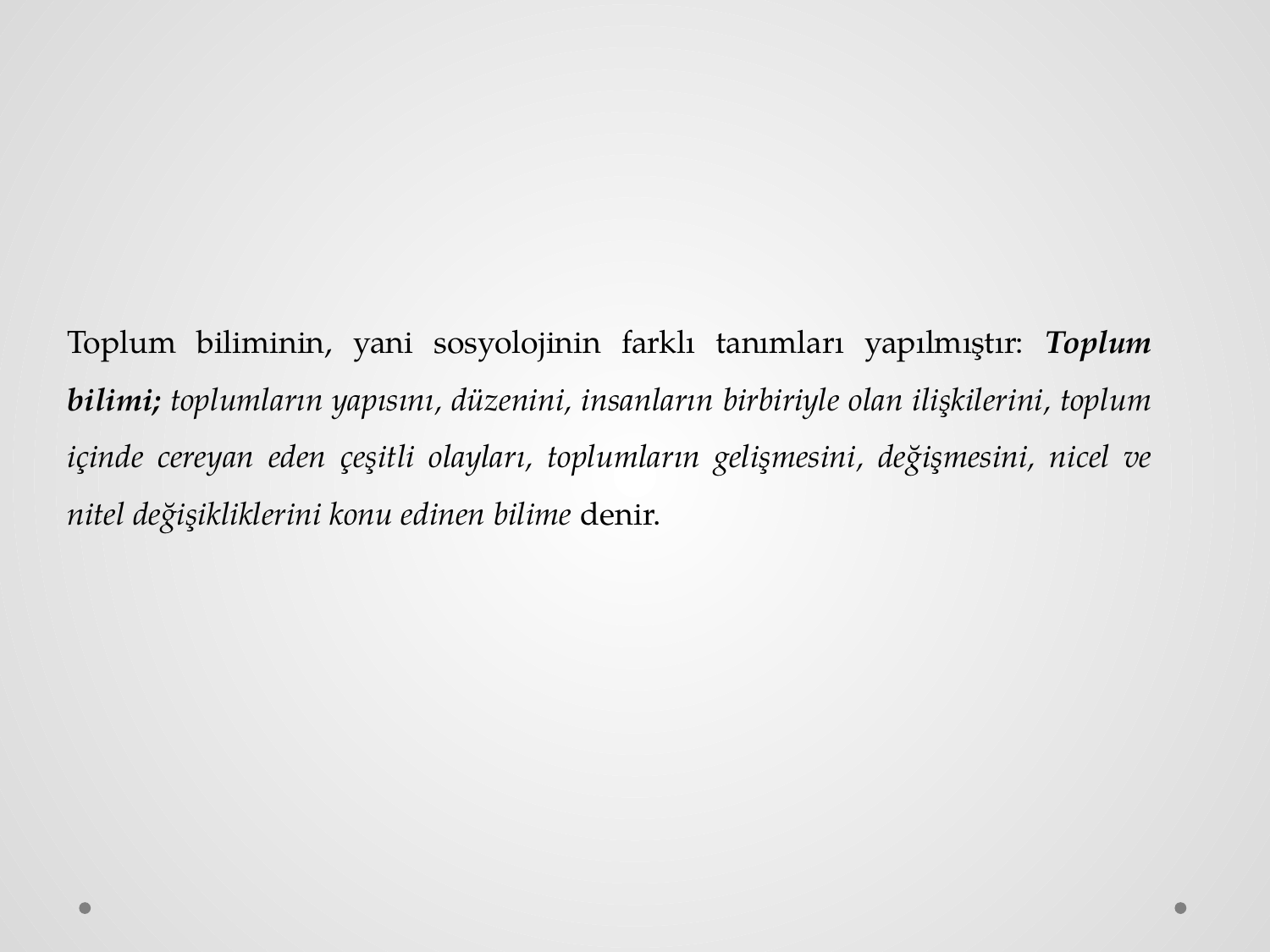

Toplum biliminin, yani sosyolojinin farklı tanımları yapılmıştır: Toplum bilimi; toplumların yapısını, düzenini, insanların birbiriyle olan ilişkilerini, toplum içinde cereyan eden çeşitli olayları, toplumların gelişmesini, değişmesini, nicel ve nitel değişikliklerini konu edinen bilime denir.